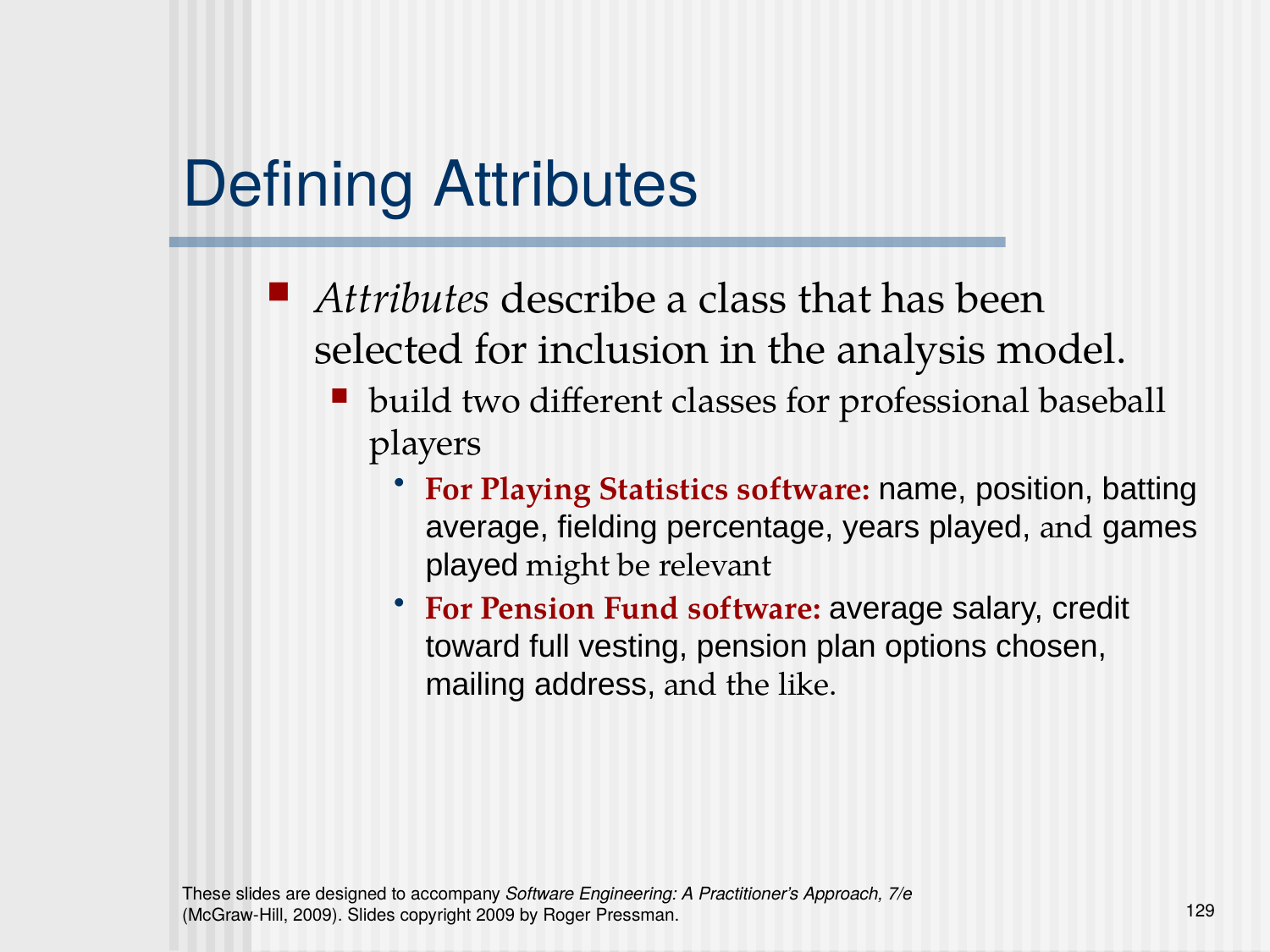

# Defining Attributes
Attributes describe a class that has been selected for inclusion in the analysis model.
build two different classes for professional baseball players
For Playing Statistics software: name, position, batting average, fielding percentage, years played, and games played might be relevant
For Pension Fund software: average salary, credit toward full vesting, pension plan options chosen, mailing address, and the like.
These slides are designed to accompany Software Engineering: A Practitioner’s Approach, 7/e (McGraw-Hill, 2009). Slides copyright 2009 by Roger Pressman.
129